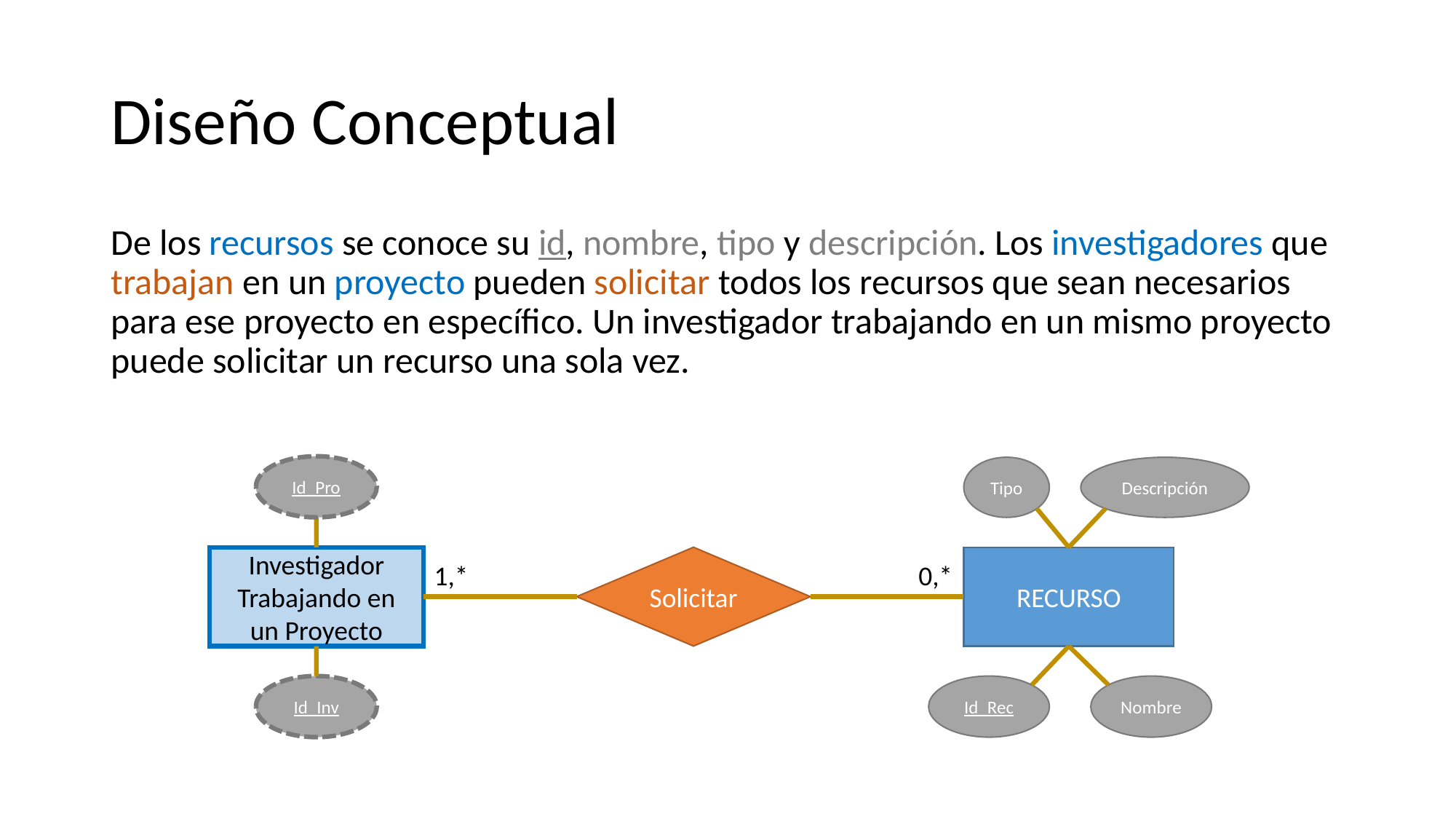

# Diseño Conceptual
De los recursos se conoce su id, nombre, tipo y descripción. Los investigadores que trabajan en un proyecto pueden solicitar todos los recursos que sean necesarios para ese proyecto en específico. Un investigador trabajando en un mismo proyecto puede solicitar un recurso una sola vez.
Id_Pro
Tipo
Descripción
Investigador Trabajando en un Proyecto
Solicitar
RECURSO
1,*
0,*
Id_Inv
Id_Rec
Nombre